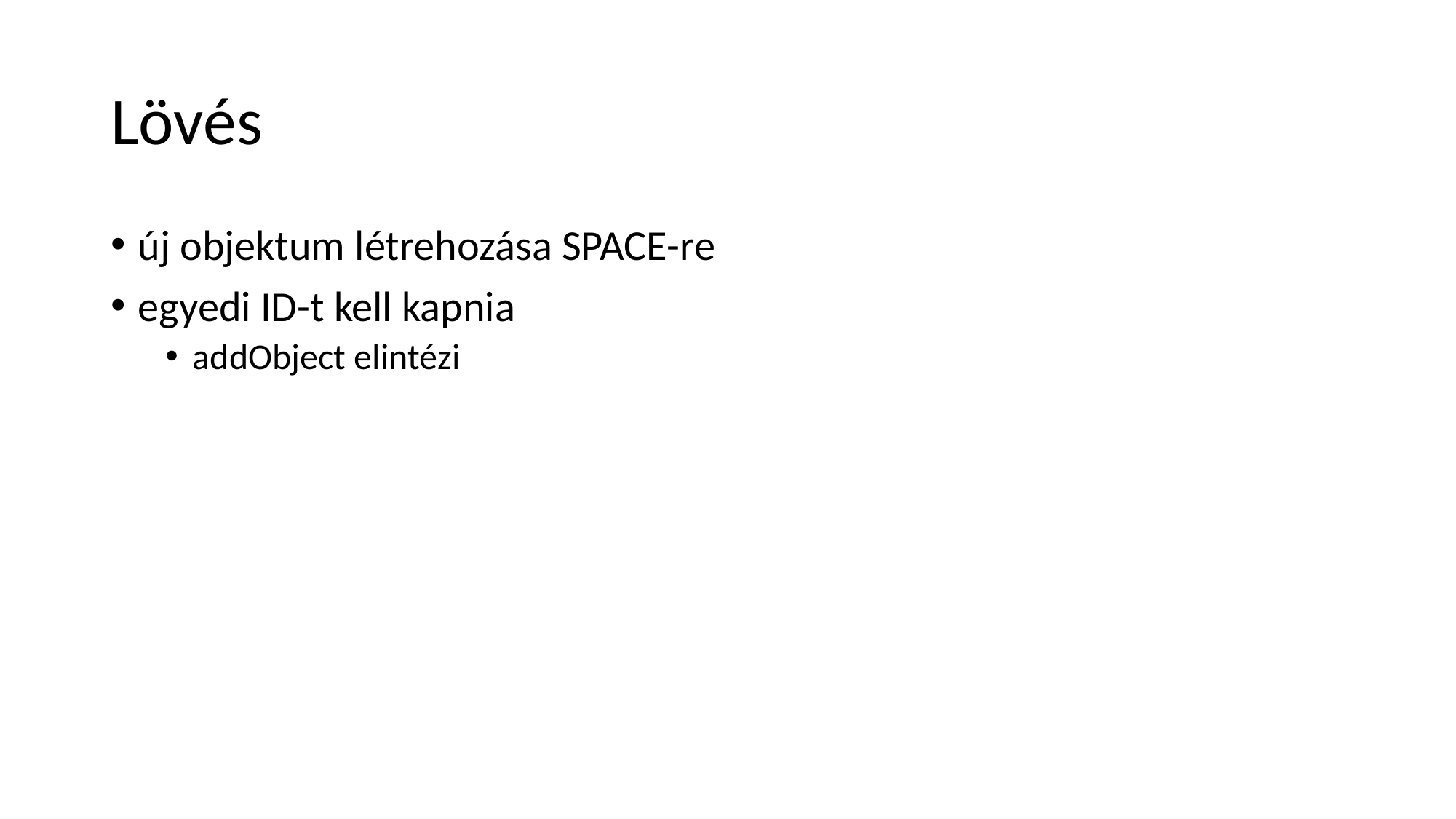

# Lövés
új objektum létrehozása SPACE-re
egyedi ID-t kell kapnia
addObject elintézi